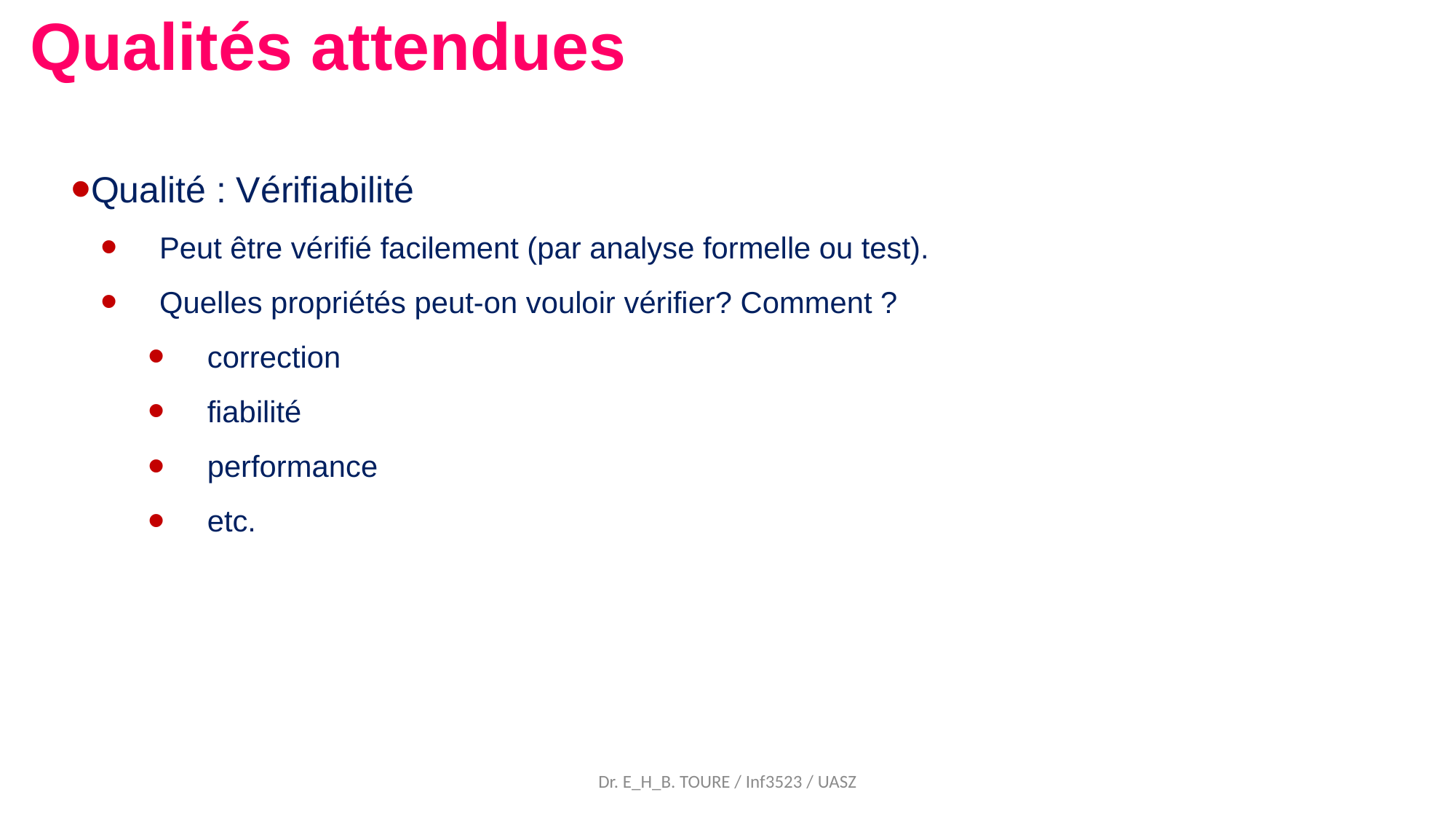

Qualités attendues

Qualité : Vérifiabilité
Peut être vérifié facilement (par analyse formelle ou test).
Quelles propriétés peut-on vouloir vérifier? Comment ?
correction
fiabilité
performance
etc.
Dr. E_H_B. TOURE / Inf3523 / UASZ